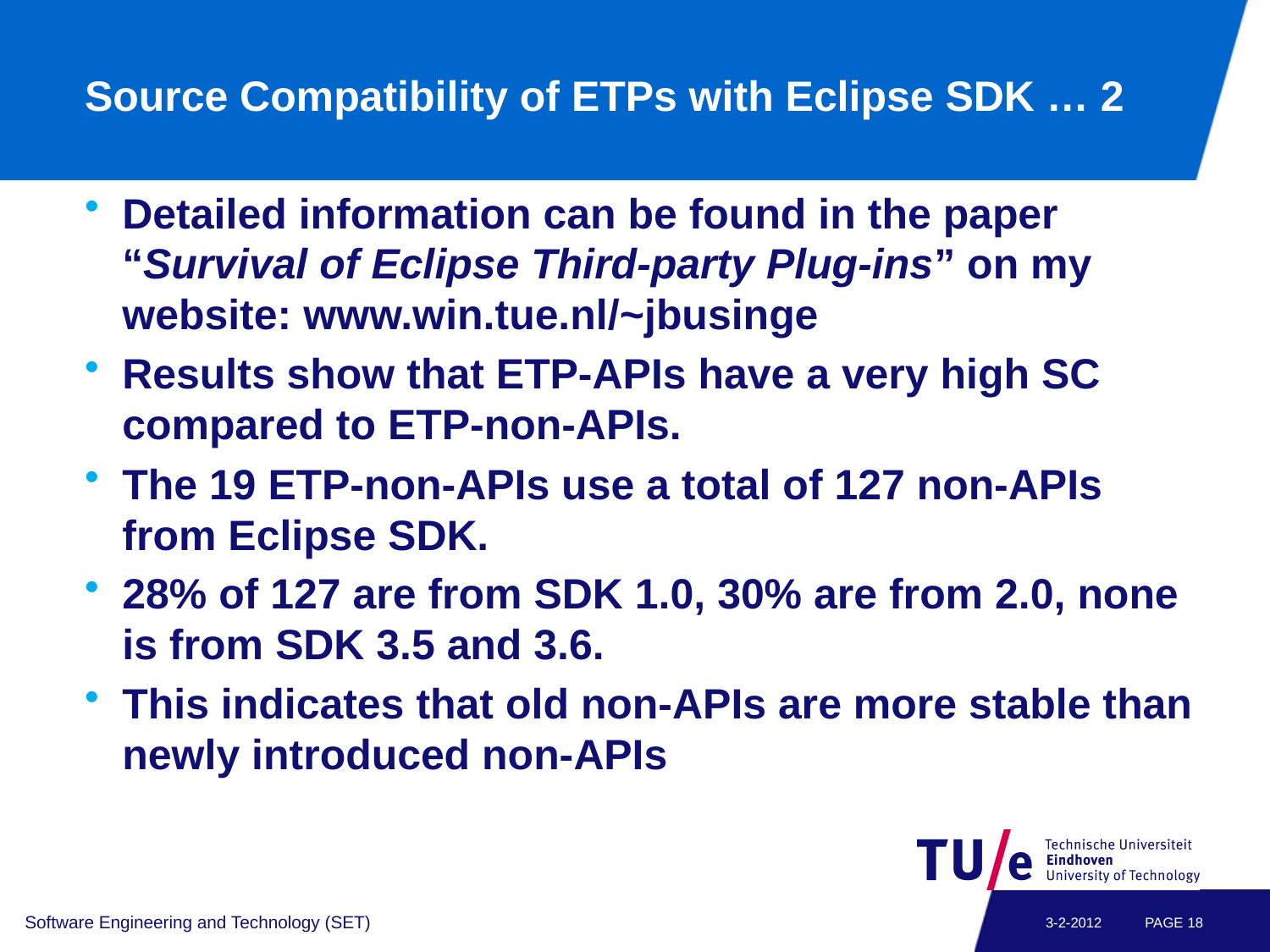

# Source Compatibility of ETPs with Eclipse SDK … 2
Detailed information can be found in the paper “Survival of Eclipse Third-party Plug-ins” on my website: www.win.tue.nl/~jbusinge
Results show that ETP-APIs have a very high SC compared to ETP-non-APIs.
The 19 ETP-non-APIs use a total of 127 non-APIs from Eclipse SDK.
28% of 127 are from SDK 1.0, 30% are from 2.0, none is from SDK 3.5 and 3.6.
This indicates that old non-APIs are more stable than newly introduced non-APIs
Software Engineering and Technology (SET)
3-2-2012
PAGE 18